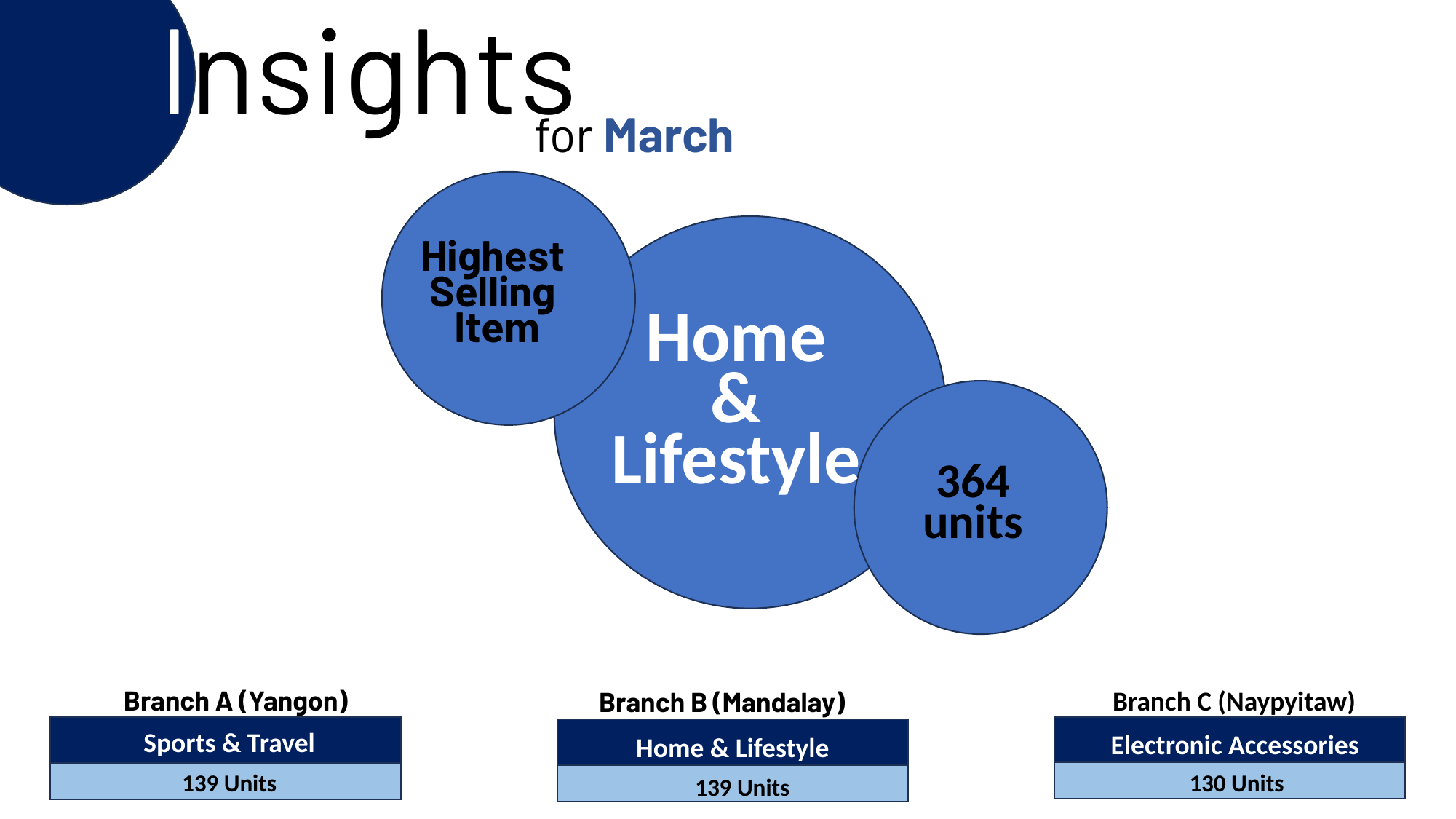

Insights
                                       for March

Highest
Selling
Item
Home
&
Lifestyle

364
units
Branch
A

685
1965
units
5,537.71
Branch A (Yangon)
Branch C (Naypyitaw)
Branch B (Mandalay)

Sports & Travel

Electronic Accessories
Home & Lifestyle
130 Units
139 Units
139 Units